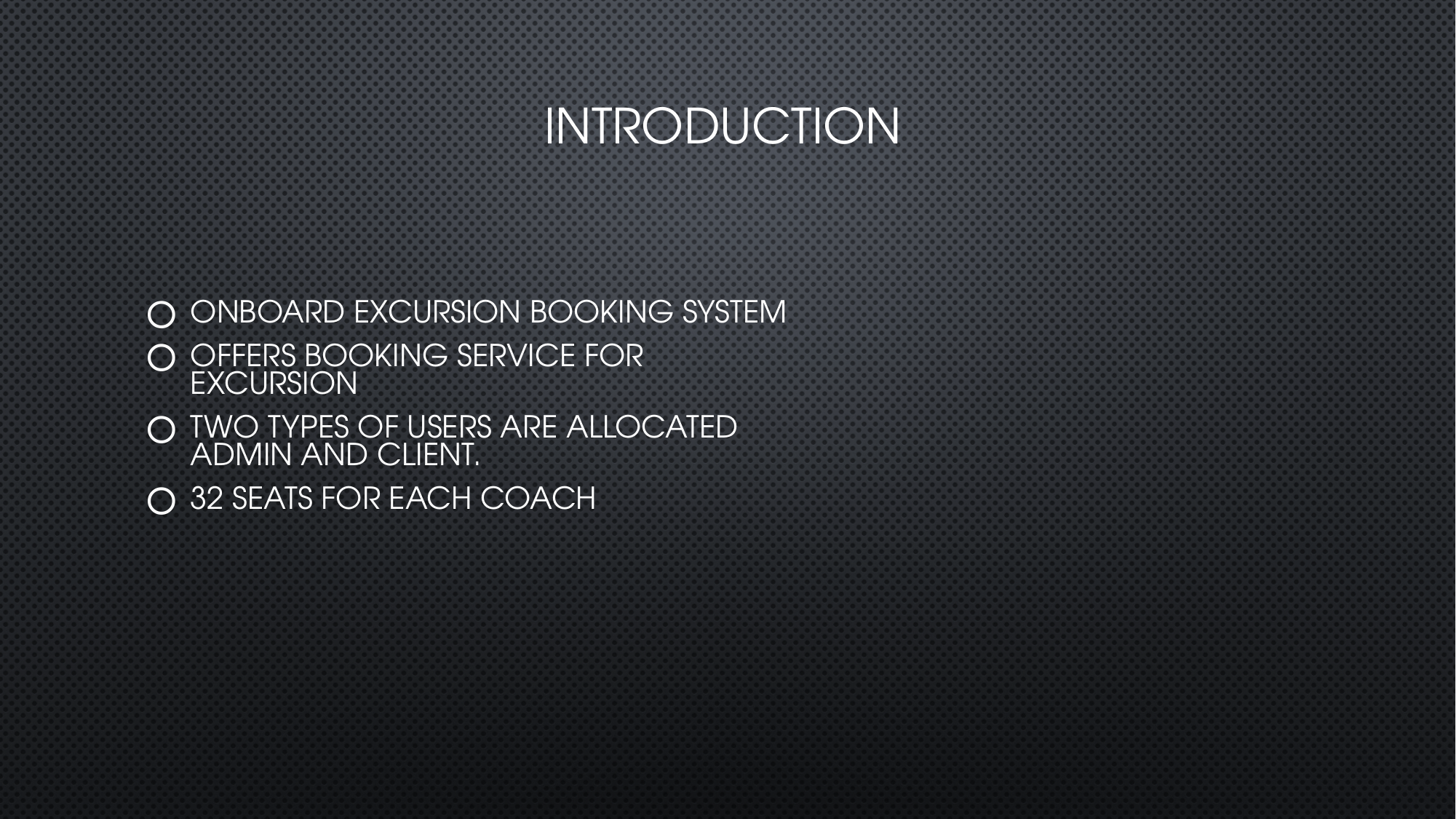

# INTRODUCTION
Onboard excursion booking system
Offers booking service for excursion
two types of users are allocated Admin and Client.
32 seats for each coach